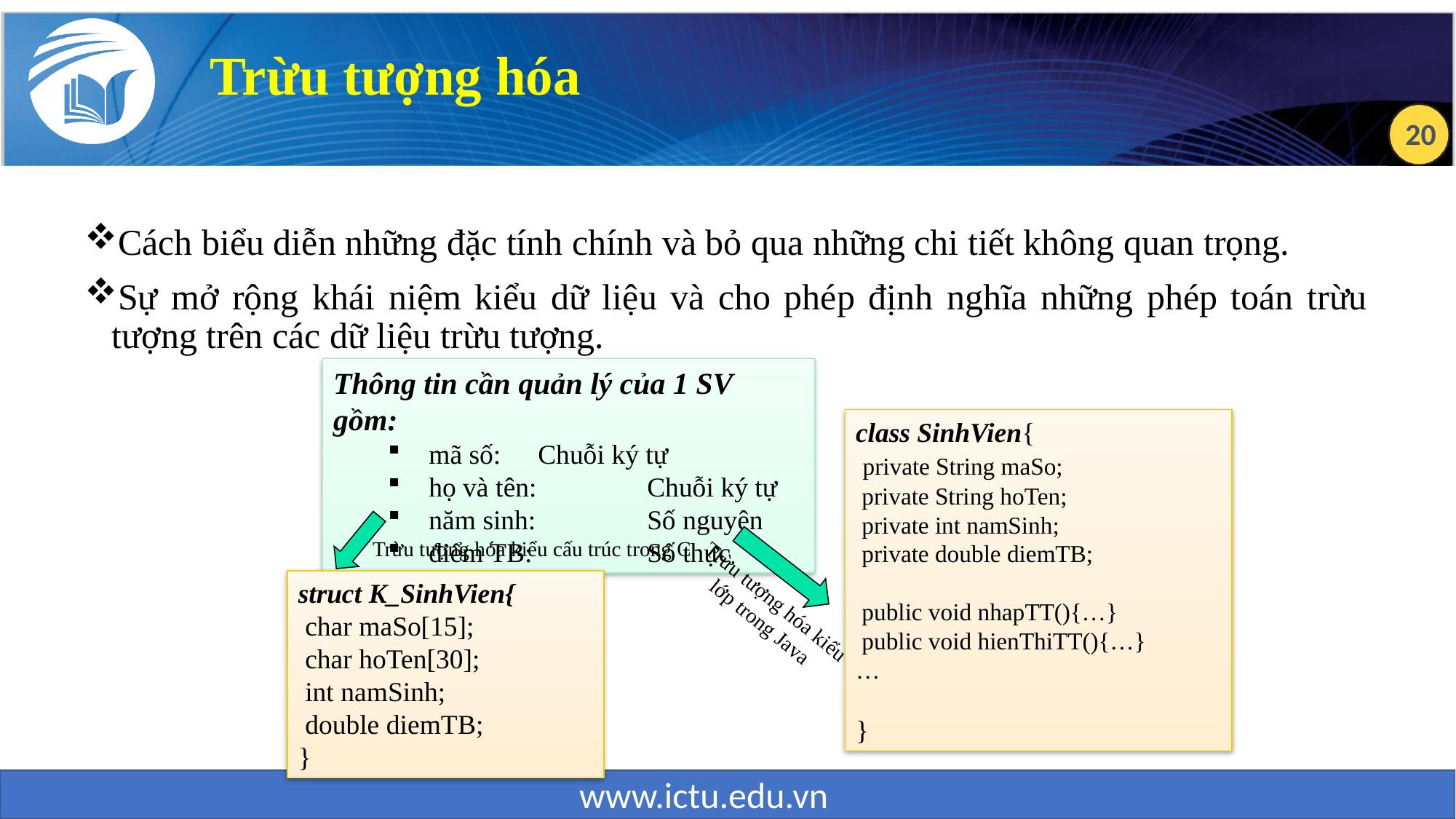

Trừu tượng hóa
Cách biểu diễn những đặc tính chính và bỏ qua những chi tiết không quan trọng.
Sự mở rộng khái niệm kiểu dữ liệu và cho phép định nghĩa những phép toán trừu tượng trên các dữ liệu trừu tượng.

Thông tin cần quản lý của 1 SV gồm:
mã số: 	Chuỗi ký tự
họ và tên: 	Chuỗi ký tự
năm sinh: 	Số nguyên
điểm TB: 	Số thực
class SinhVien{
 private String maSo;
 private String hoTen;
 private int namSinh;
 private double diemTB;

 public void nhapTT(){…}
 public void hienThiTT(){…}
…

}

Trừu tượng hóa kiểu cấu trúc trong C

struct K_SinhVien{
 char maSo[15];
 char hoTen[30];
 int namSinh;
 double diemTB;
}
Trừu tượng hóa kiểu
lớp trong Java